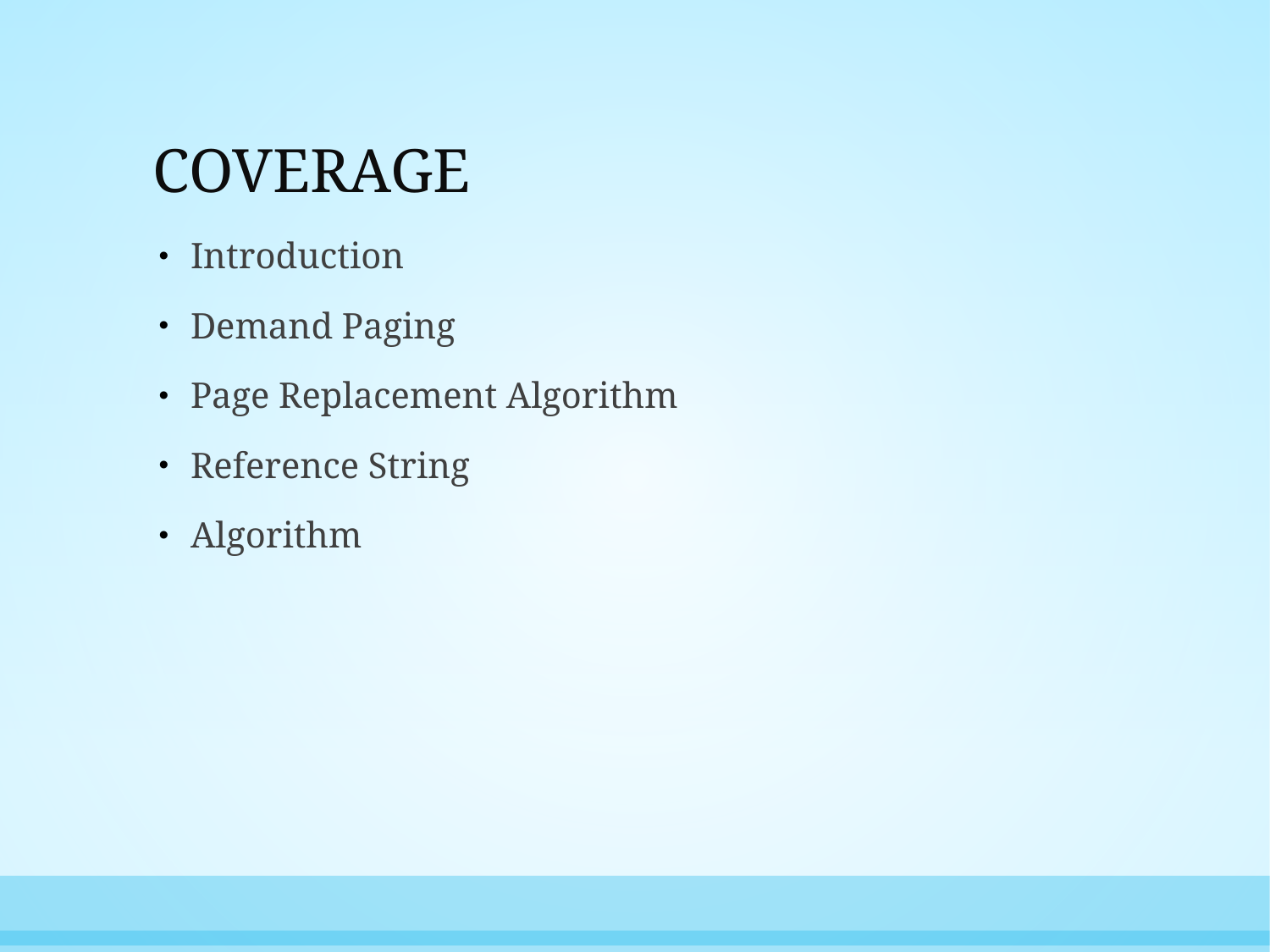

# COVERAGE
Introduction
Demand Paging
Page Replacement Algorithm
Reference String
Algorithm